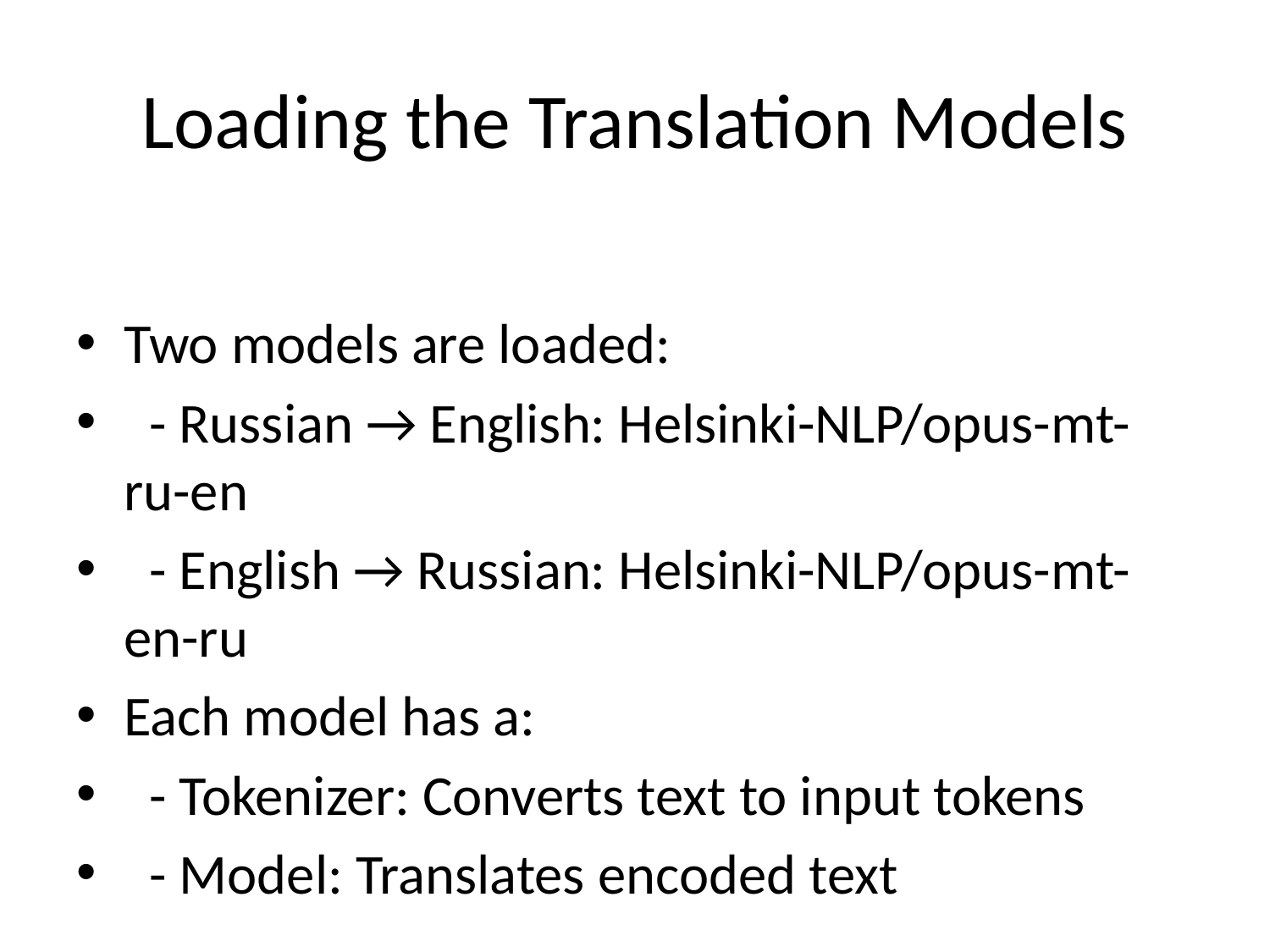

# Loading the Translation Models

Two models are loaded:
  - Russian → English: Helsinki-NLP/opus-mt-ru-en
  - English → Russian: Helsinki-NLP/opus-mt-en-ru
Each model has a:
  - Tokenizer: Converts text to input tokens
  - Model: Translates encoded text